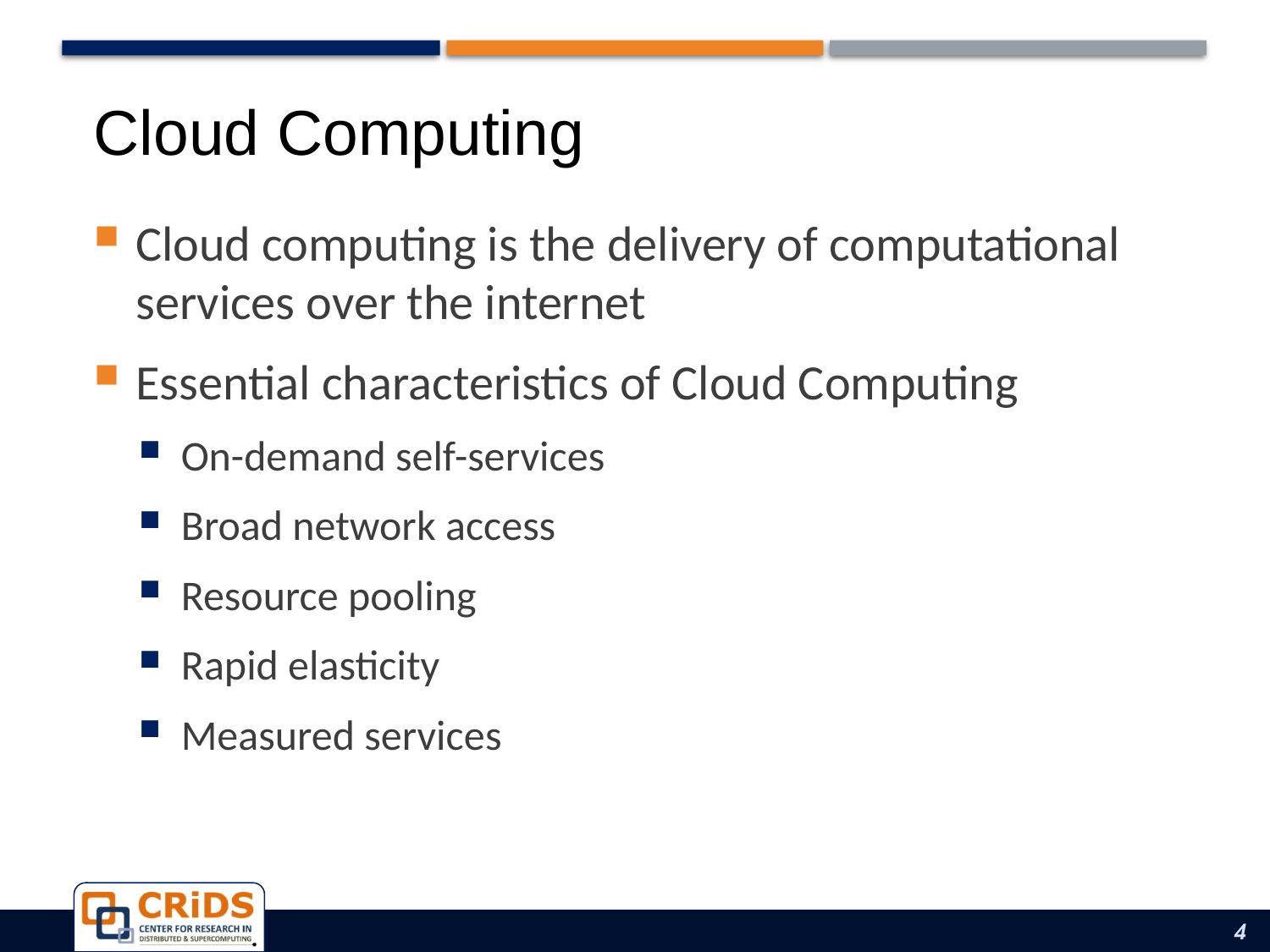

# Cloud Computing
Cloud computing is the delivery of computational services over the internet
Essential characteristics of Cloud Computing
On-demand self-services
Broad network access
Resource pooling
Rapid elasticity
Measured services